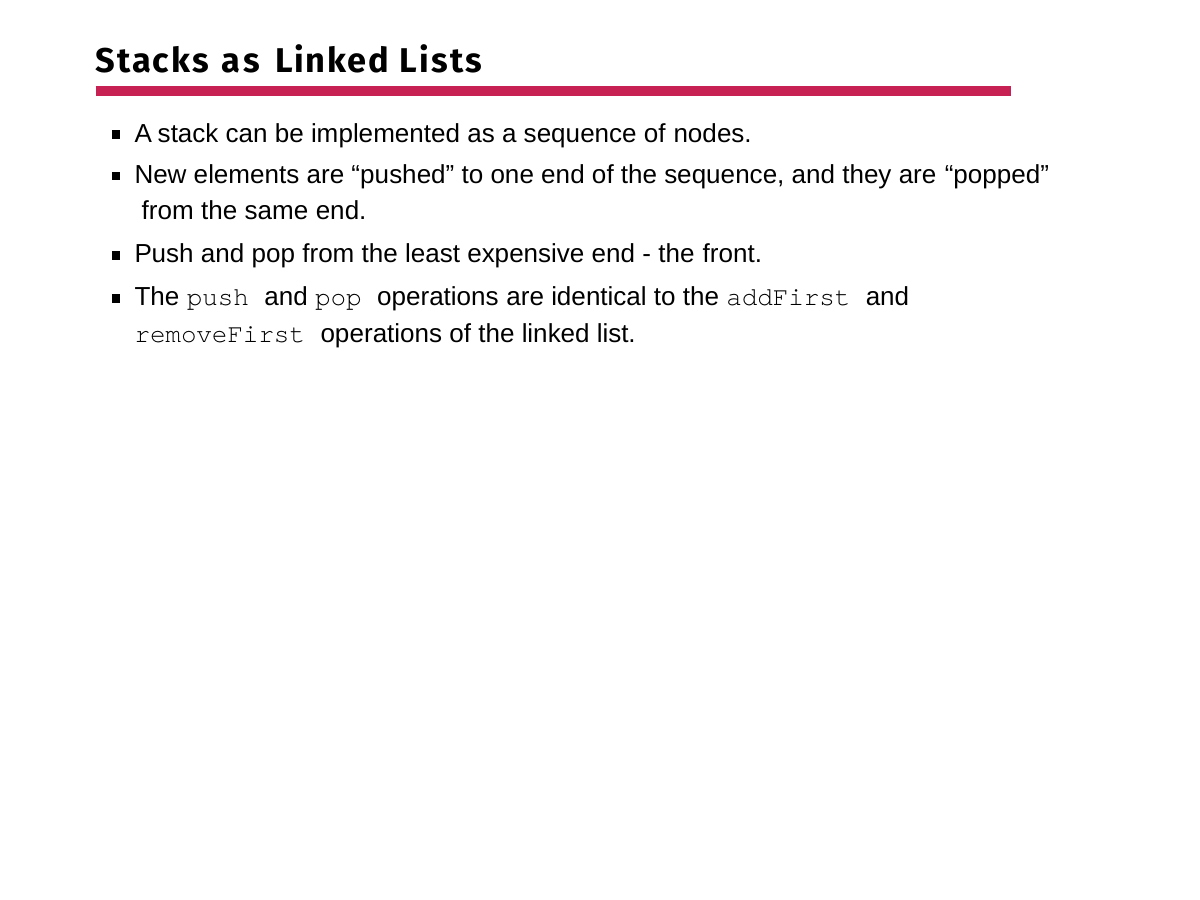

# Stacks as Linked Lists
A stack can be implemented as a sequence of nodes.
New elements are “pushed” to one end of the sequence, and they are “popped”  from the same end.
Push and pop from the least expensive end - the front.
The push and pop operations are identical to the addFirst and
removeFirst operations of the linked list.